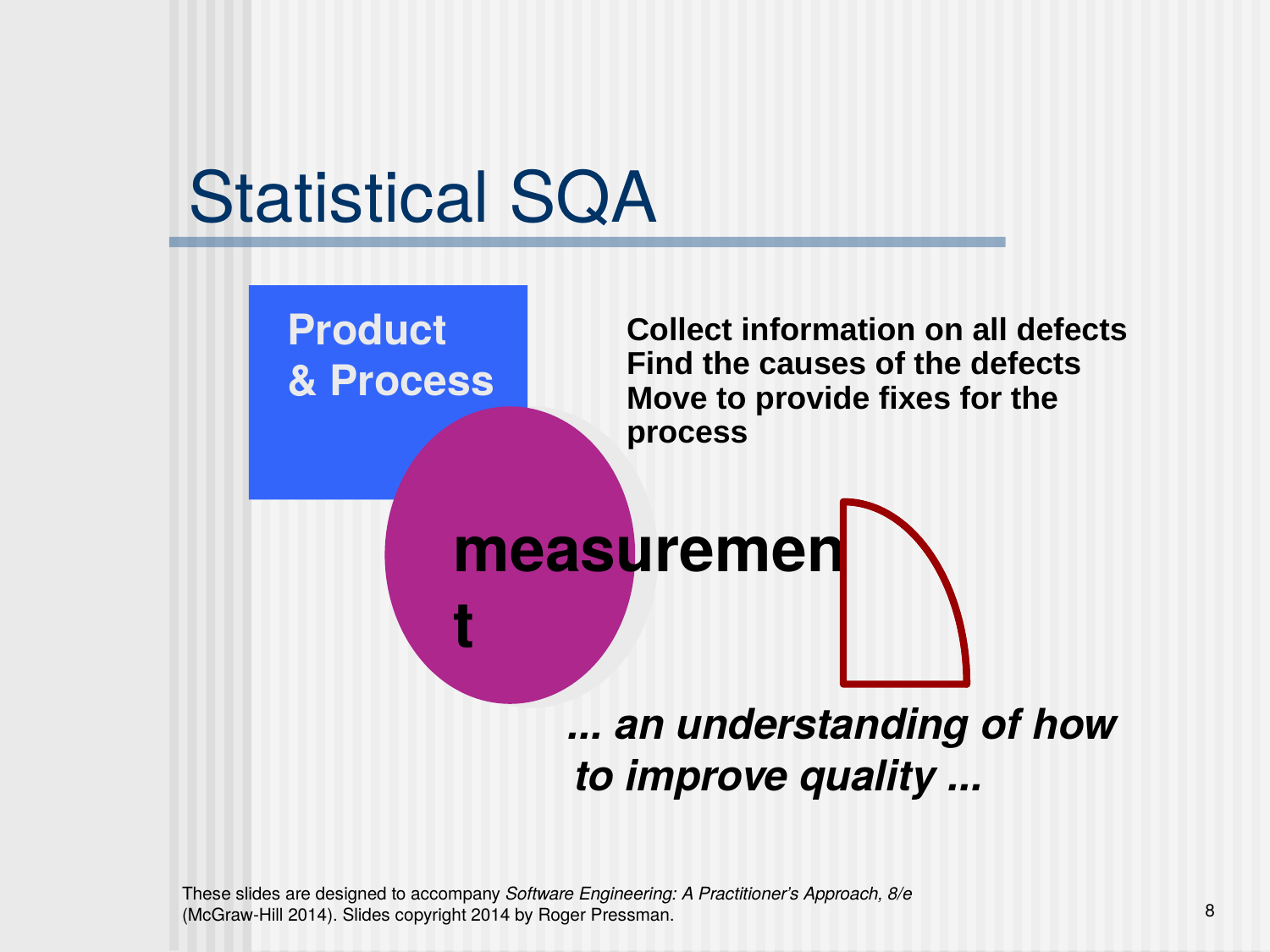

# Statistical SQA

Product
& Process
Collect information on all defects
Find the causes of the defects
Move to provide fixes for the process

measurement
... an understanding of how
to improve quality ...
These slides are designed to accompany Software Engineering: A Practitioner’s Approach, 8/e (McGraw-Hill 2014). Slides copyright 2014 by Roger Pressman.
8